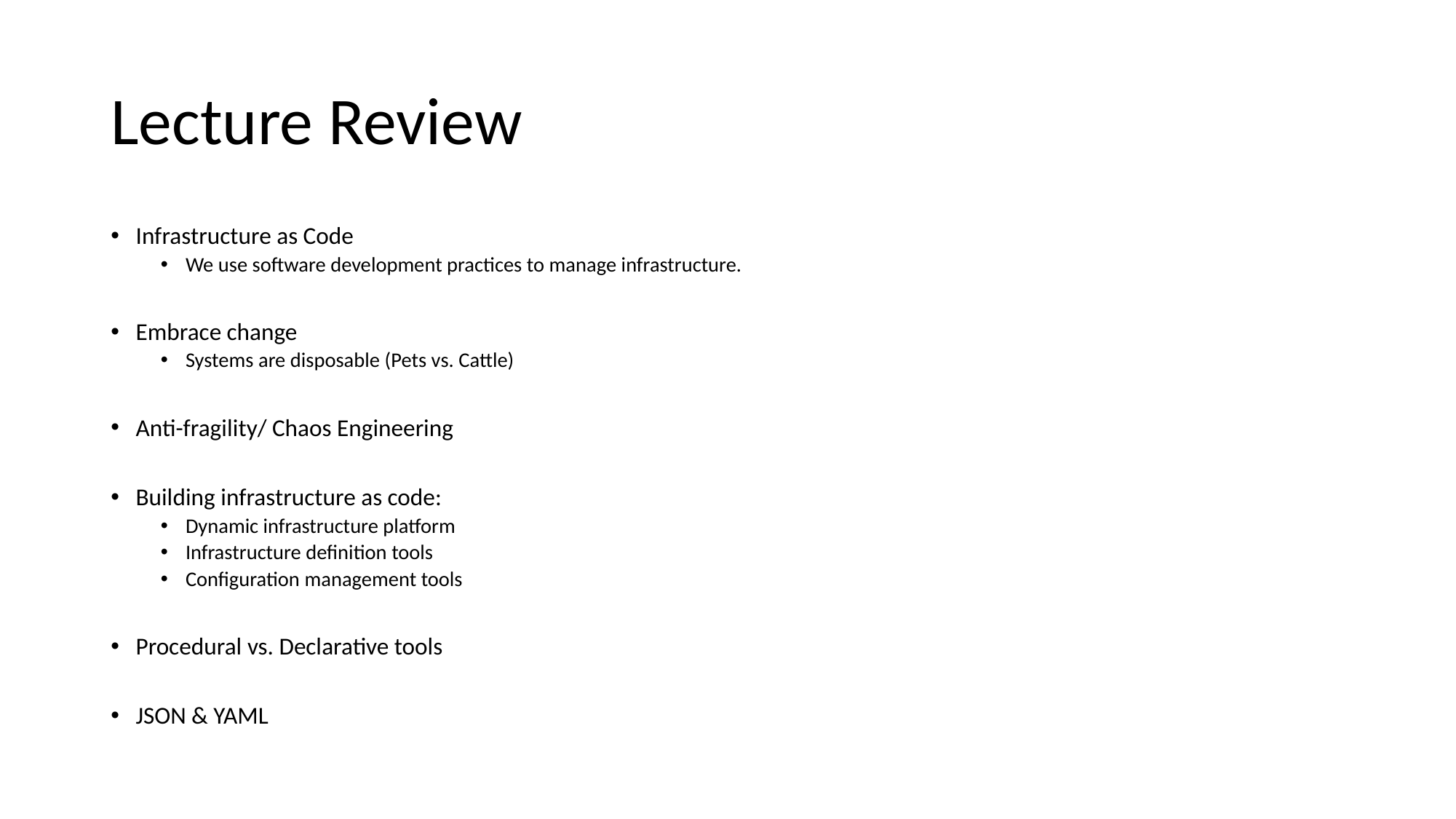

# Lecture Review
Infrastructure as Code
We use software development practices to manage infrastructure.

Embrace change
Systems are disposable (Pets vs. Cattle)

Anti-fragility/ Chaos Engineering

Building infrastructure as code:
Dynamic infrastructure platform
Infrastructure definition tools
Configuration management tools

Procedural vs. Declarative tools

JSON & YAML